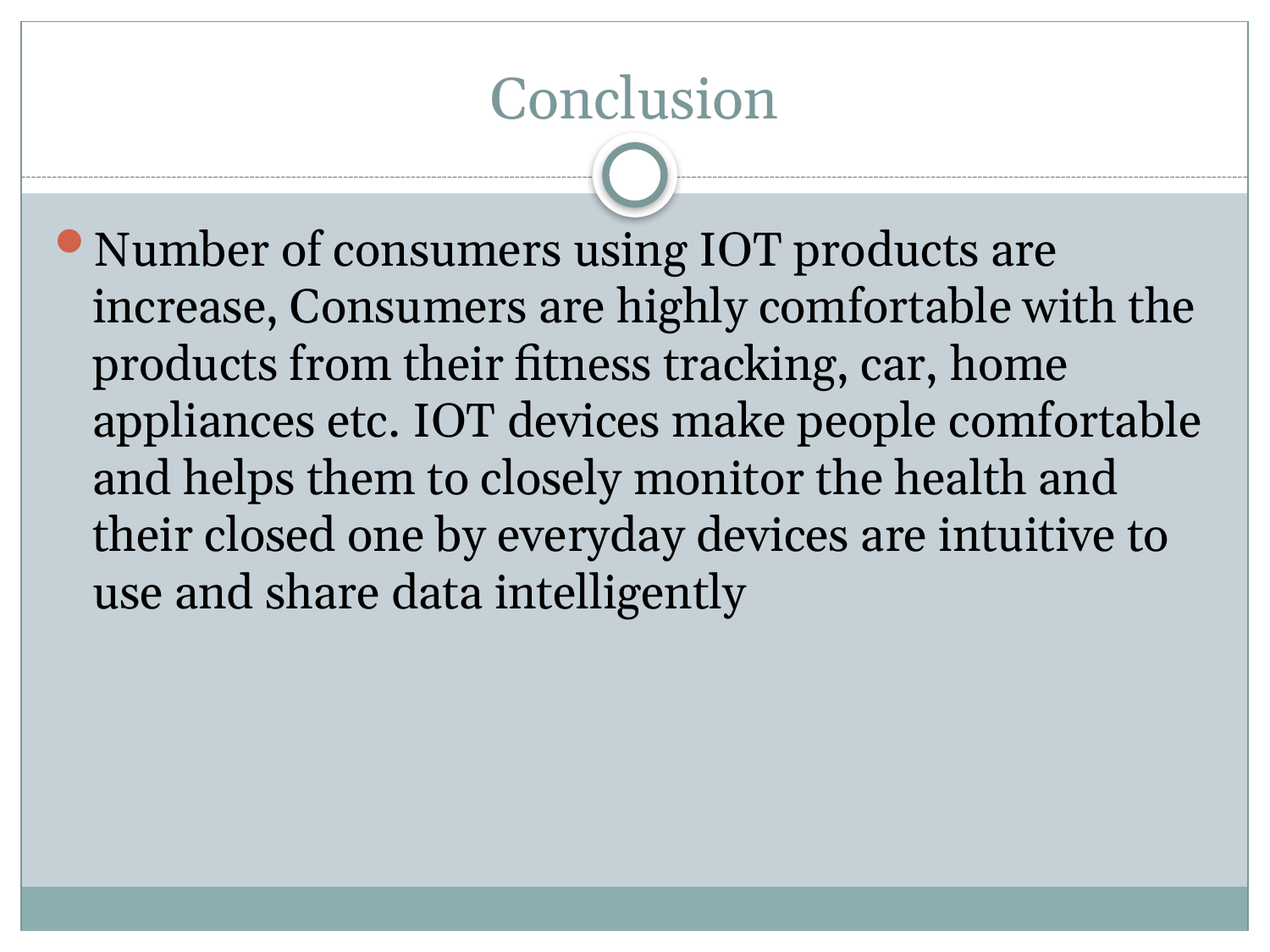

# Conclusion
Number of consumers using IOT products are increase, Consumers are highly comfortable with the products from their fitness tracking, car, home appliances etc. IOT devices make people comfortable and helps them to closely monitor the health and their closed one by everyday devices are intuitive to use and share data intelligently